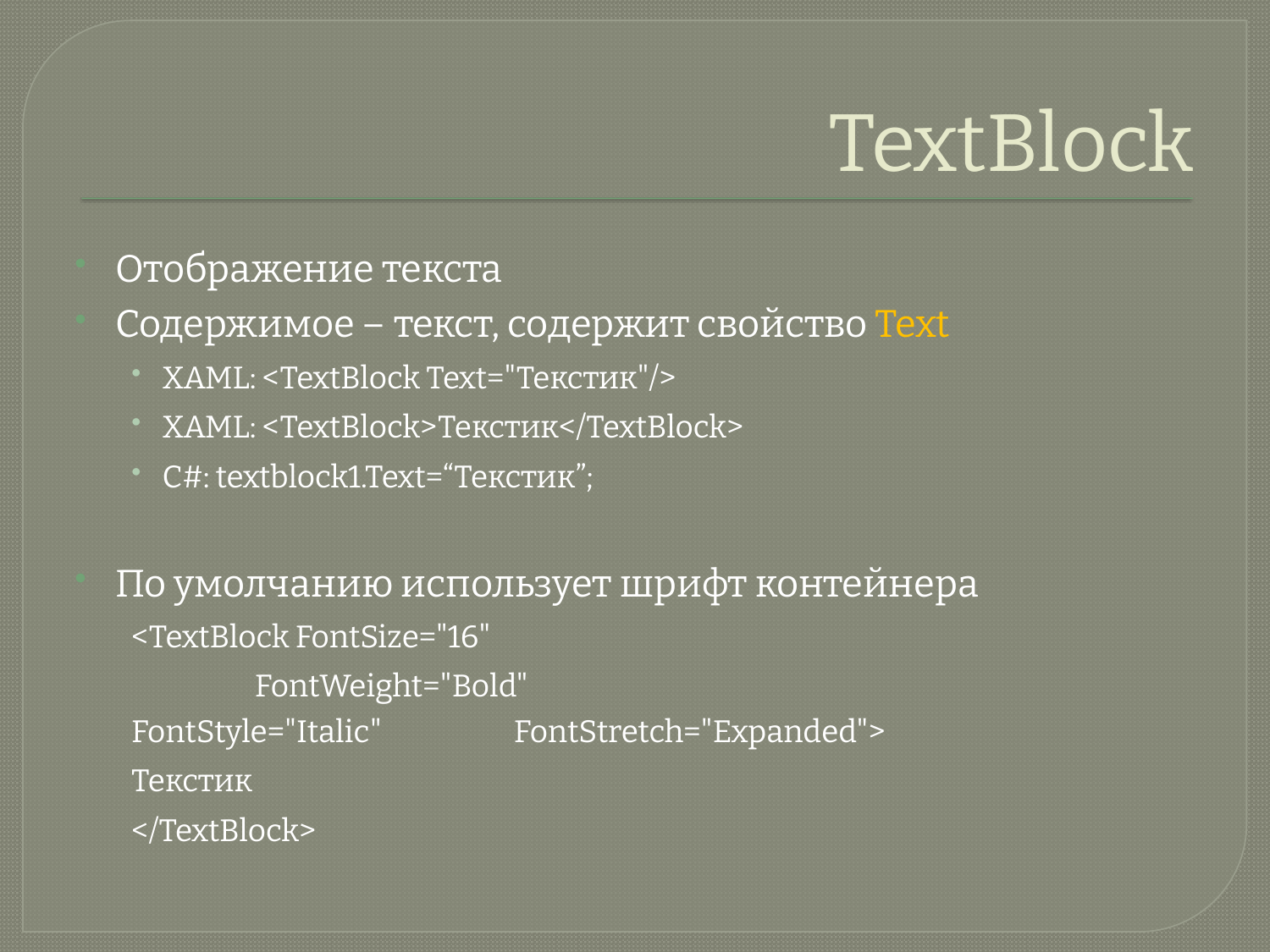

# TextBlock
Отображение текста
Содержимое – текст, содержит свойство Text
XAML: <TextBlock Text="Текстик"/>
XAML: <TextBlock>Текстик</TextBlock>
С#: textblock1.Text=“Текстик”;

По умолчанию использует шрифт контейнера
	<TextBlock FontSize="16"
       		      FontWeight="Bold"                                    			           	      FontStyle="Italic" 					          	      FontStretch="Expanded">
		Текстик
	</TextBlock>